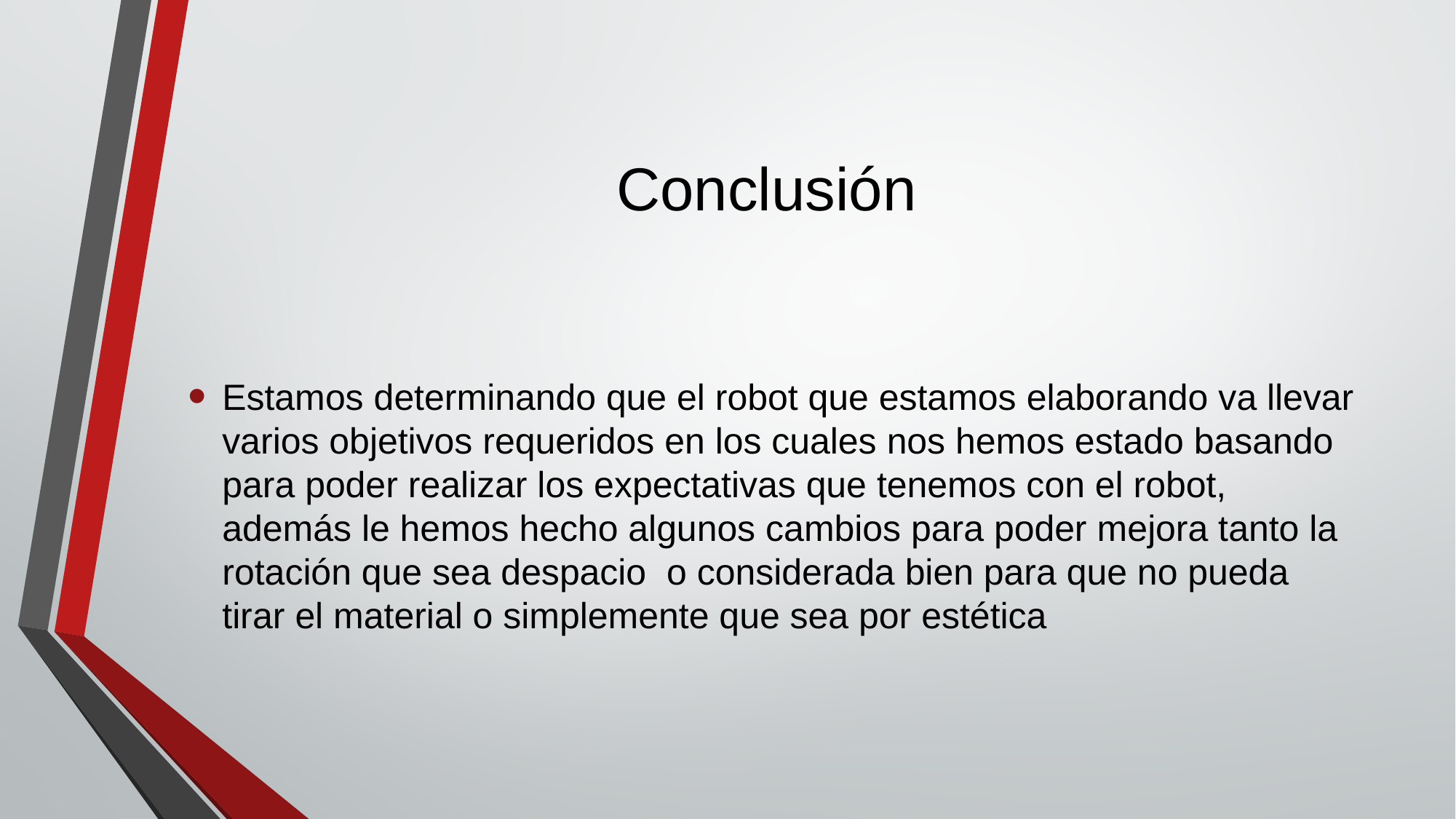

# Conclusión
Estamos determinando que el robot que estamos elaborando va llevar varios objetivos requeridos en los cuales nos hemos estado basando para poder realizar los expectativas que tenemos con el robot, además le hemos hecho algunos cambios para poder mejora tanto la rotación que sea despacio  o considerada bien para que no pueda tirar el material o simplemente que sea por estética